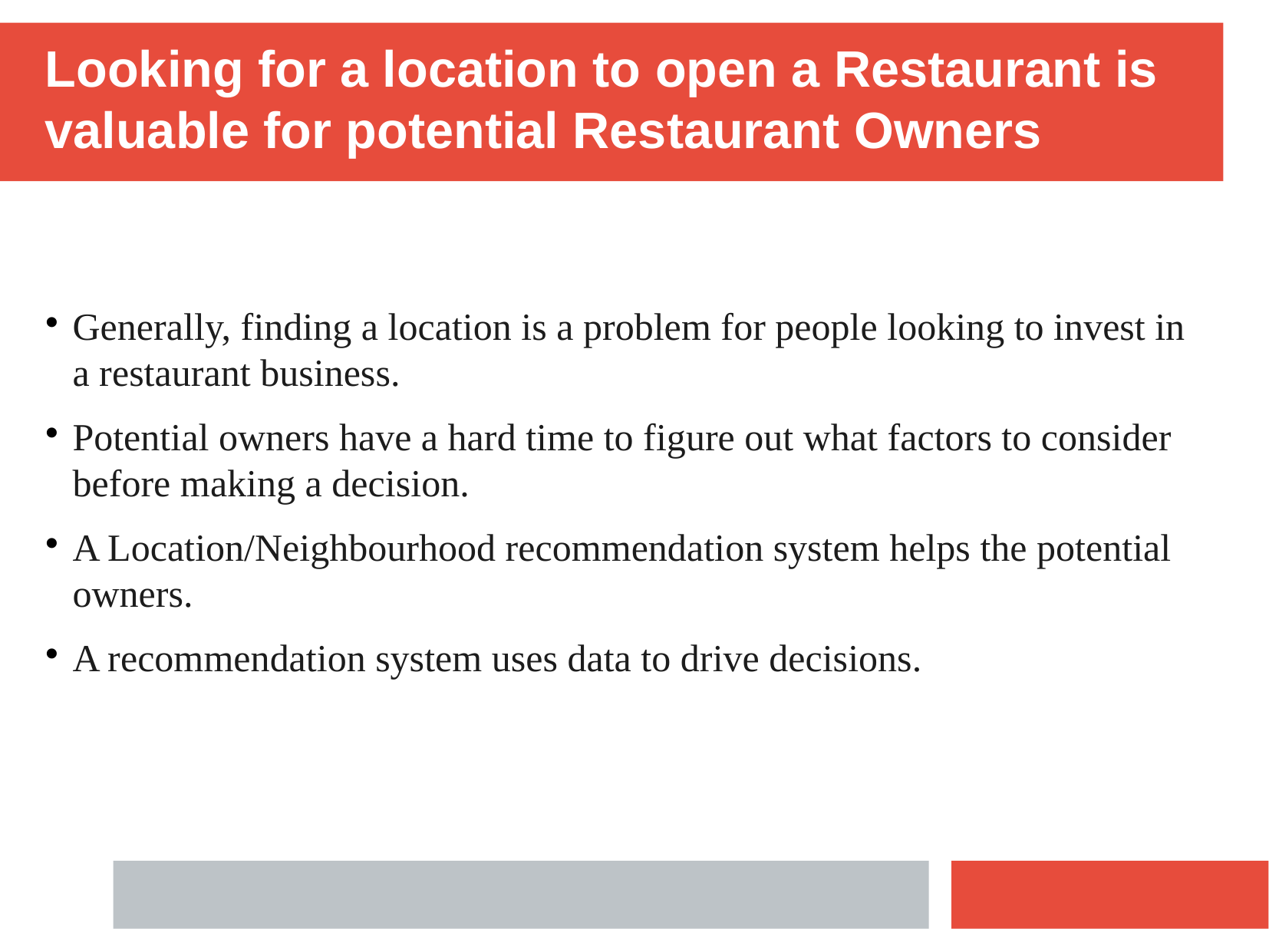

Looking for a location to open a Restaurant is valuable for potential Restaurant Owners

Generally, finding a location is a problem for people looking to invest in a restaurant business.
Potential owners have a hard time to figure out what factors to consider before making a decision.
A Location/Neighbourhood recommendation system helps the potential owners.
A recommendation system uses data to drive decisions.